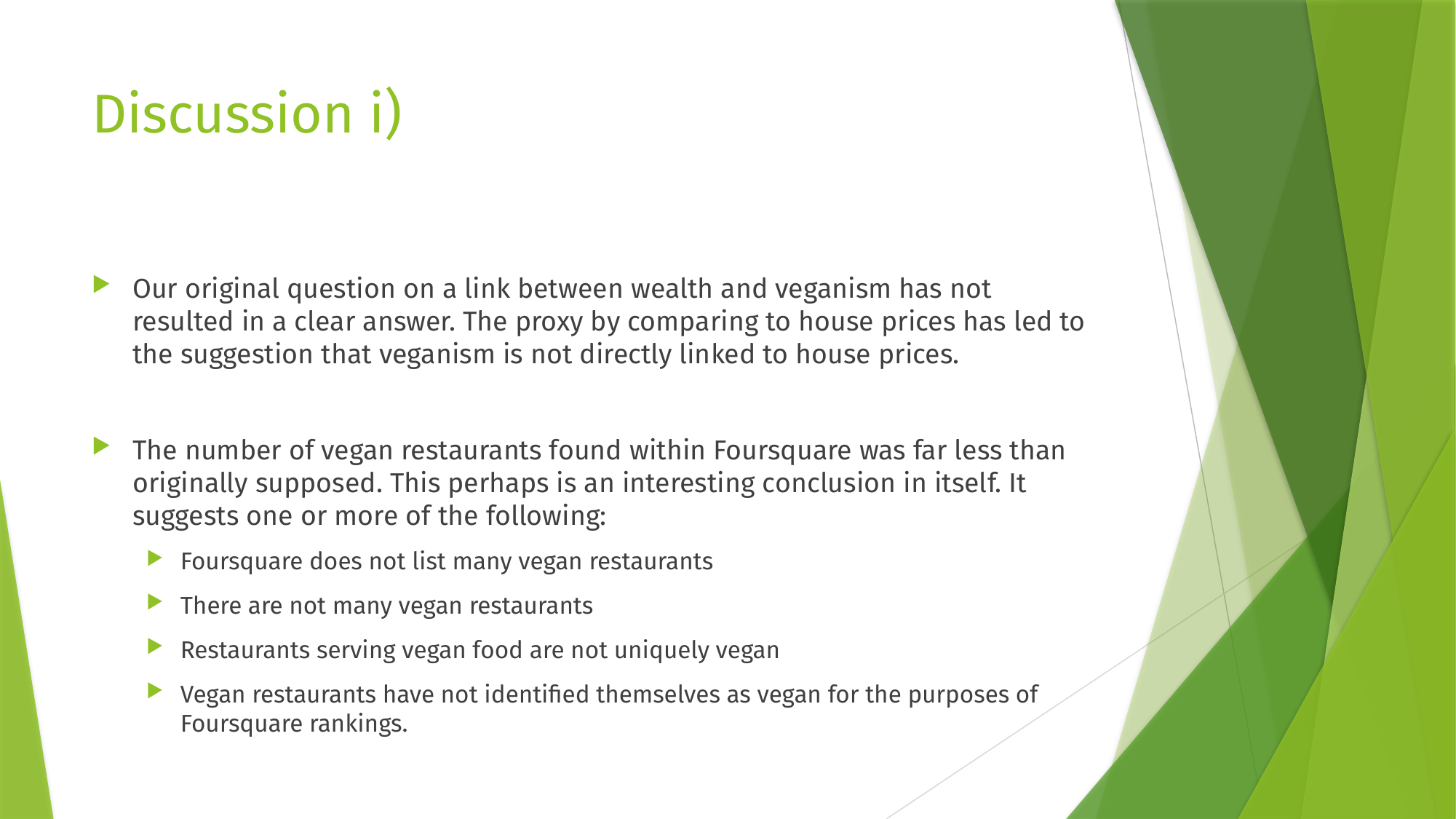

# Discussion i)
Our original question on a link between wealth and veganism has not resulted in a clear answer. The proxy by comparing to house prices has led to the suggestion that veganism is not directly linked to house prices.

The number of vegan restaurants found within Foursquare was far less than originally supposed. This perhaps is an interesting conclusion in itself. It suggests one or more of the following:
Foursquare does not list many vegan restaurants
There are not many vegan restaurants
Restaurants serving vegan food are not uniquely vegan
Vegan restaurants have not identified themselves as vegan for the purposes of Foursquare rankings.